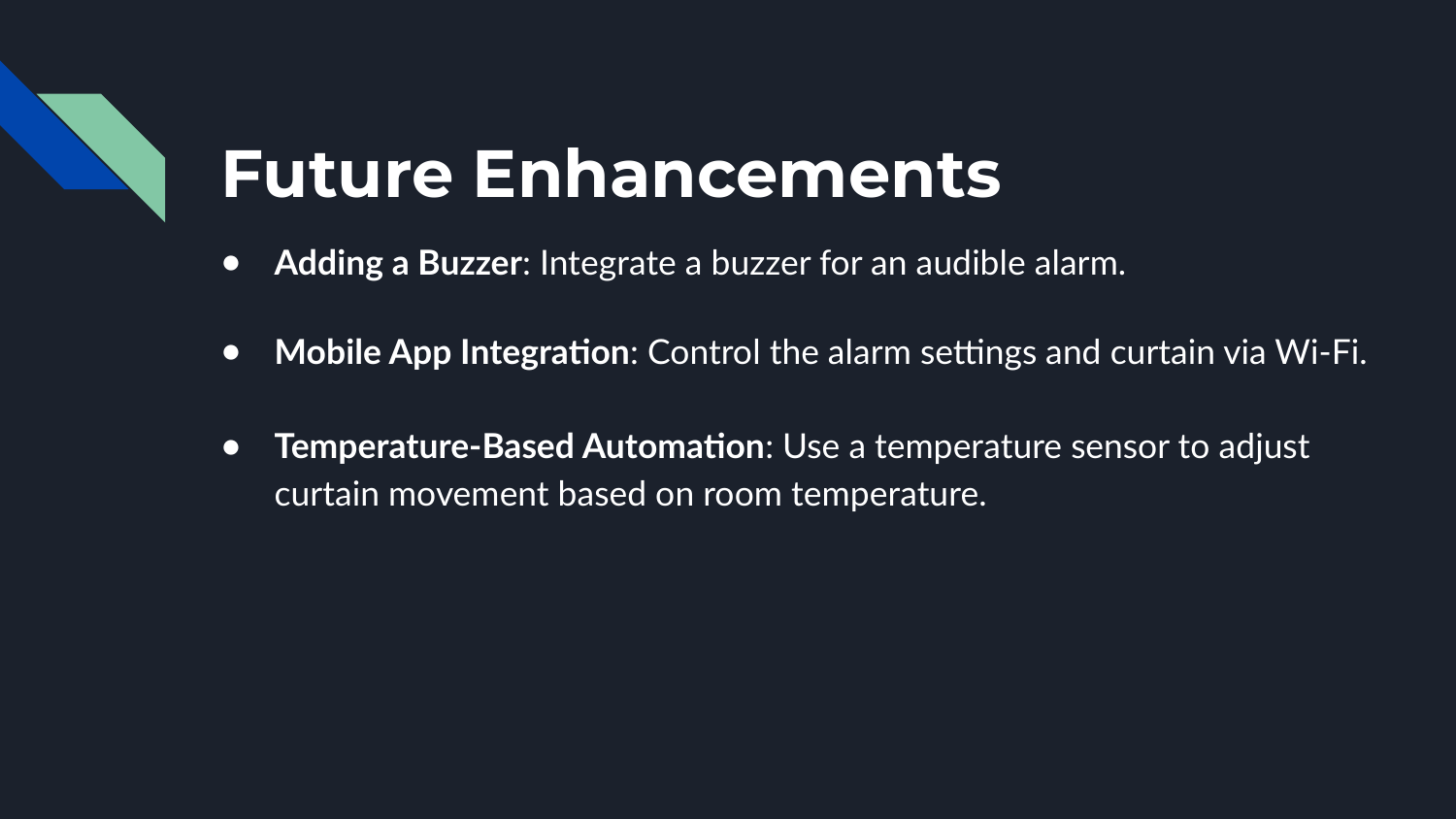

# Future Enhancements

Adding a Buzzer: Integrate a buzzer for an audible alarm.
Mobile App Integration: Control the alarm settings and curtain via Wi-Fi.
Temperature-Based Automation: Use a temperature sensor to adjust curtain movement based on room temperature.